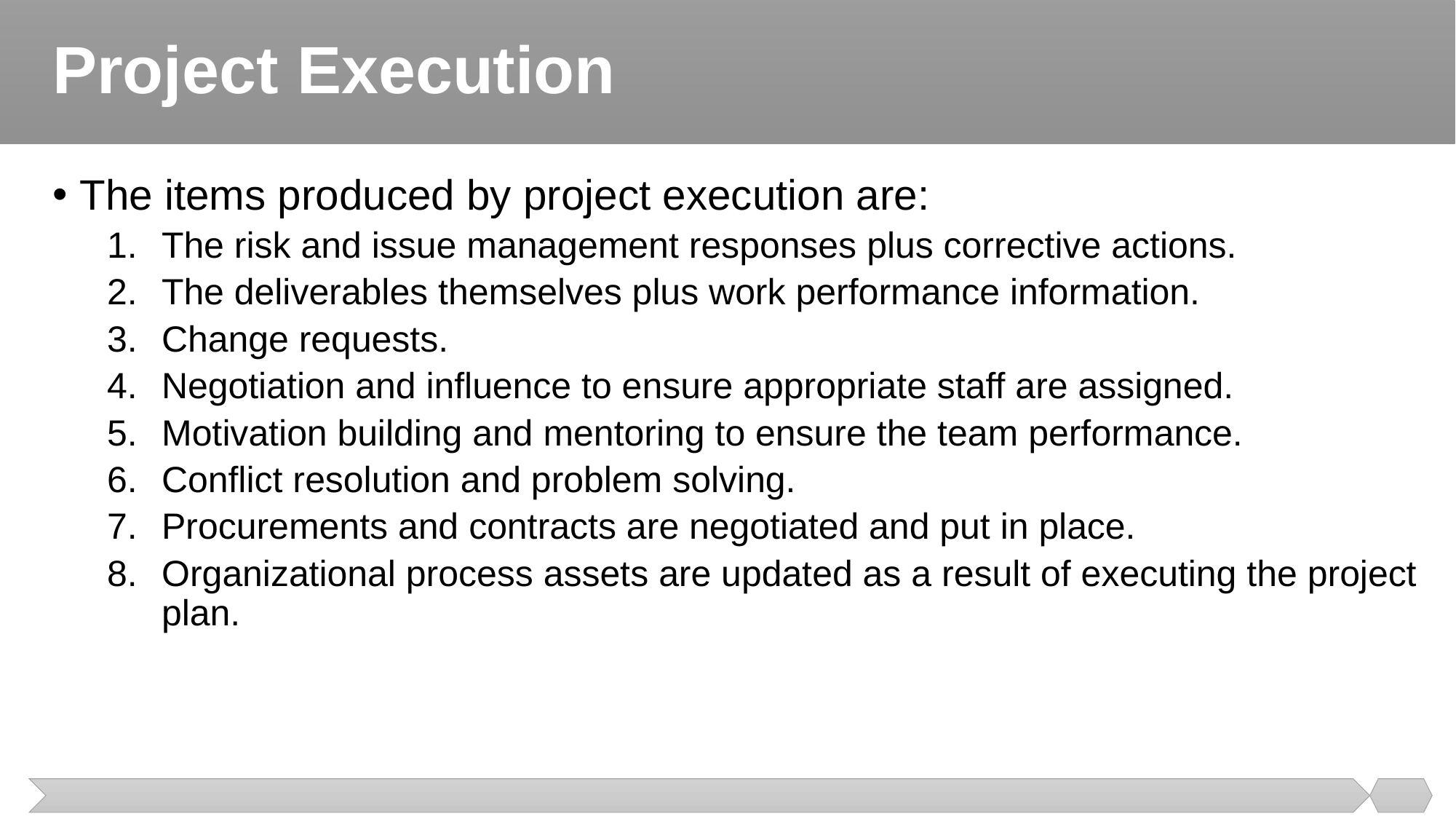

# Project Execution
The items produced by project execution are:
The risk and issue management responses plus corrective actions.
The deliverables themselves plus work performance information.
Change requests.
Negotiation and influence to ensure appropriate staff are assigned.
Motivation building and mentoring to ensure the team performance.
Conflict resolution and problem solving.
Procurements and contracts are negotiated and put in place.
Organizational process assets are updated as a result of executing the project plan.